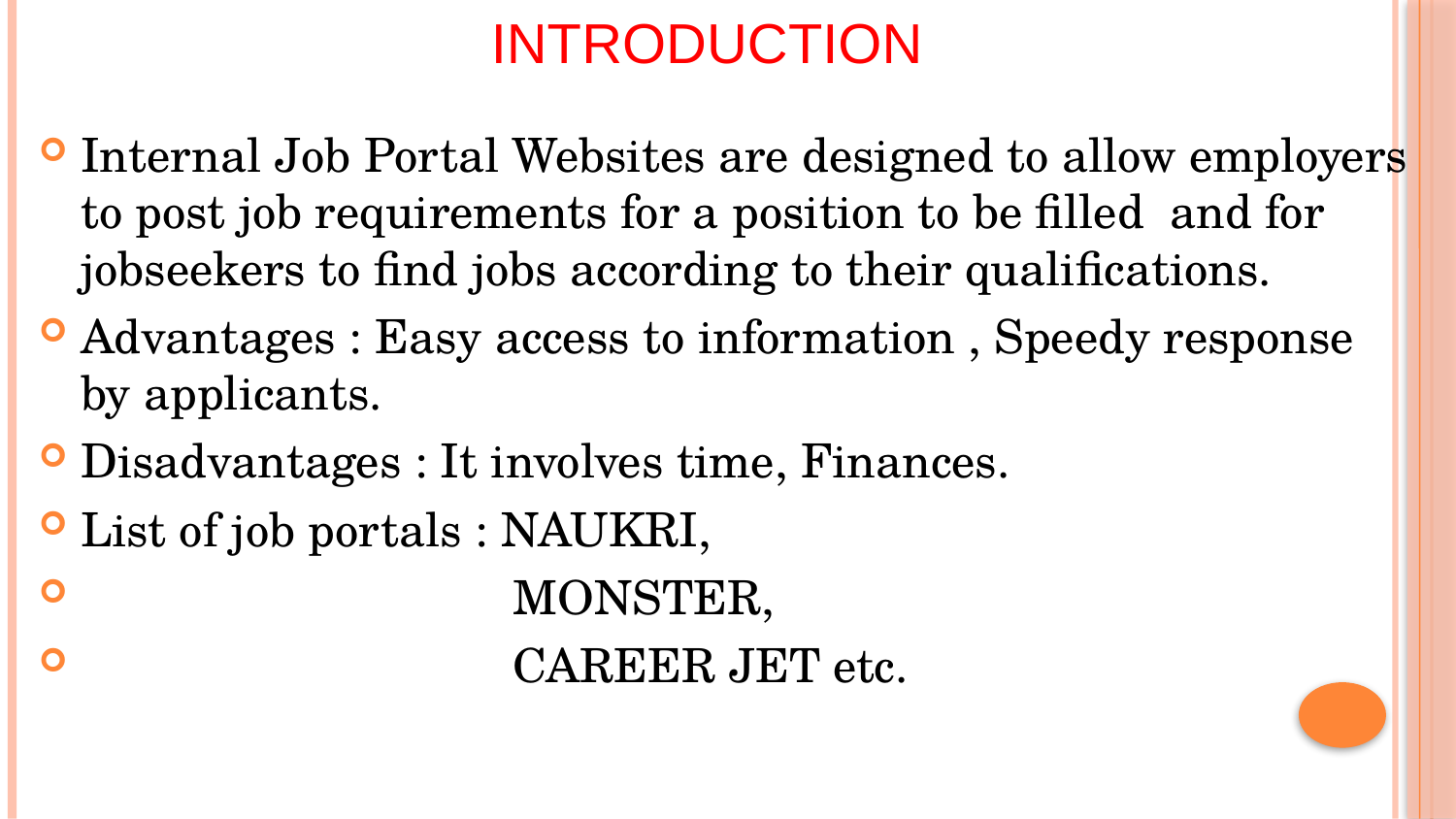

# INTRODUCTION
Internal Job Portal Websites are designed to allow employers to post job requirements for a position to be filled  and for jobseekers to find jobs according to their qualifications.
Advantages : Easy access to information , Speedy response by applicants.
Disadvantages : It involves time, Finances.
List of job portals : NAUKRI,
                                 MONSTER,
                                 CAREER JET etc.